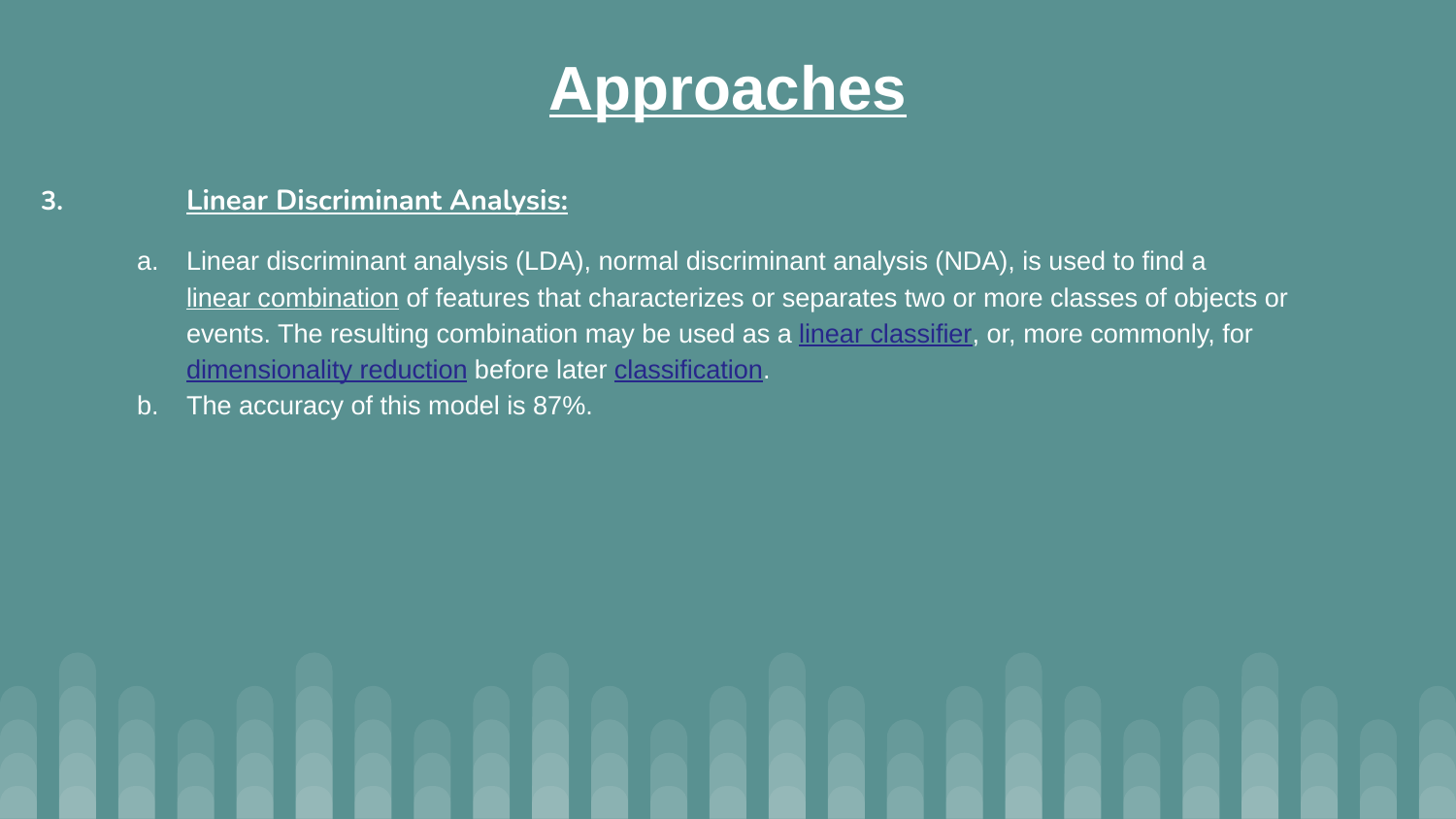

# Approaches
3. 	Linear Discriminant Analysis:
Linear discriminant analysis (LDA), normal discriminant analysis (NDA), is used to find a linear combination of features that characterizes or separates two or more classes of objects or events. The resulting combination may be used as a linear classifier, or, more commonly, for dimensionality reduction before later classification.
The accuracy of this model is 87%.